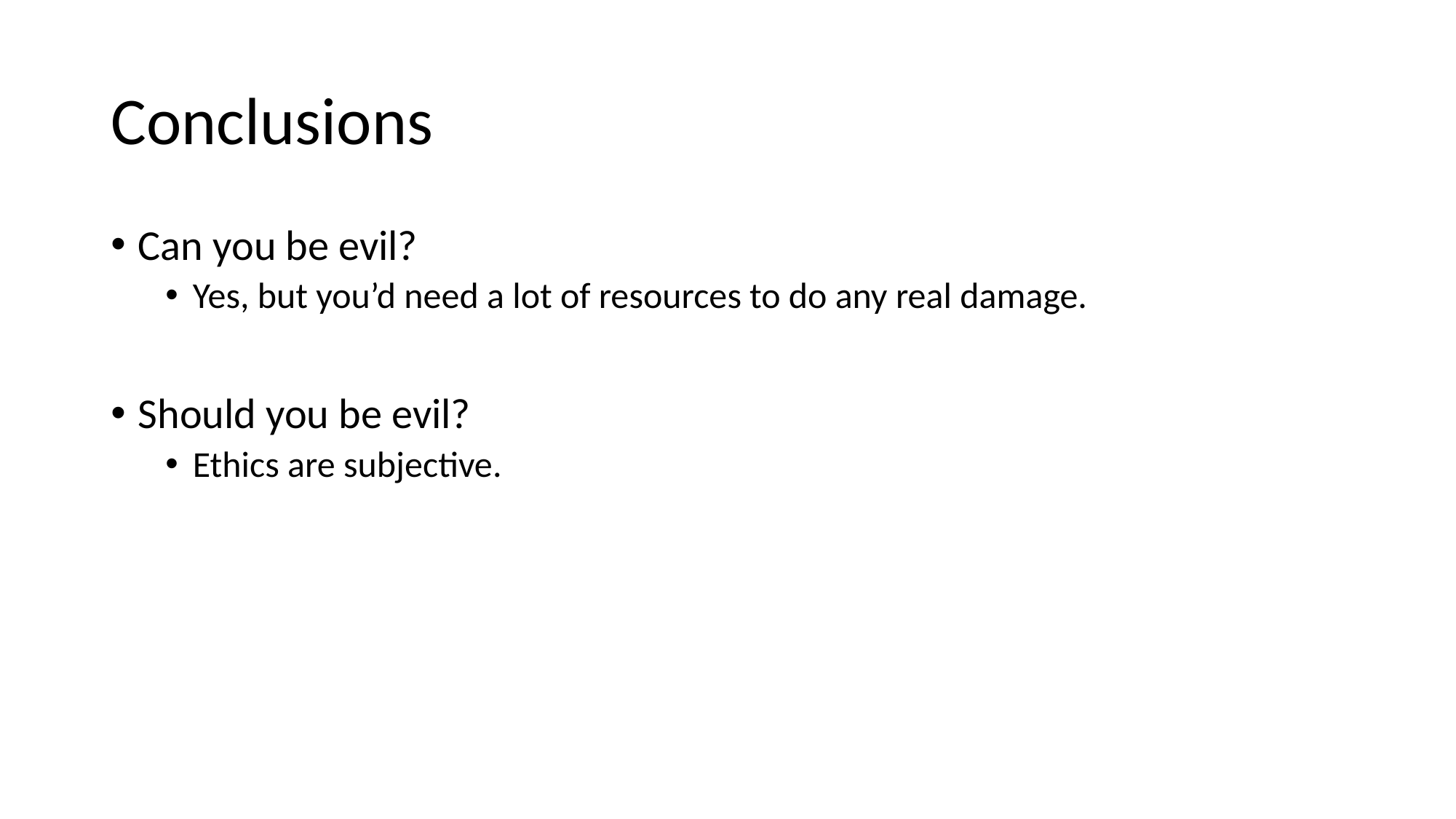

# Conclusions
Can you be evil?
Yes, but you’d need a lot of resources to do any real damage.

Should you be evil?
Ethics are subjective.